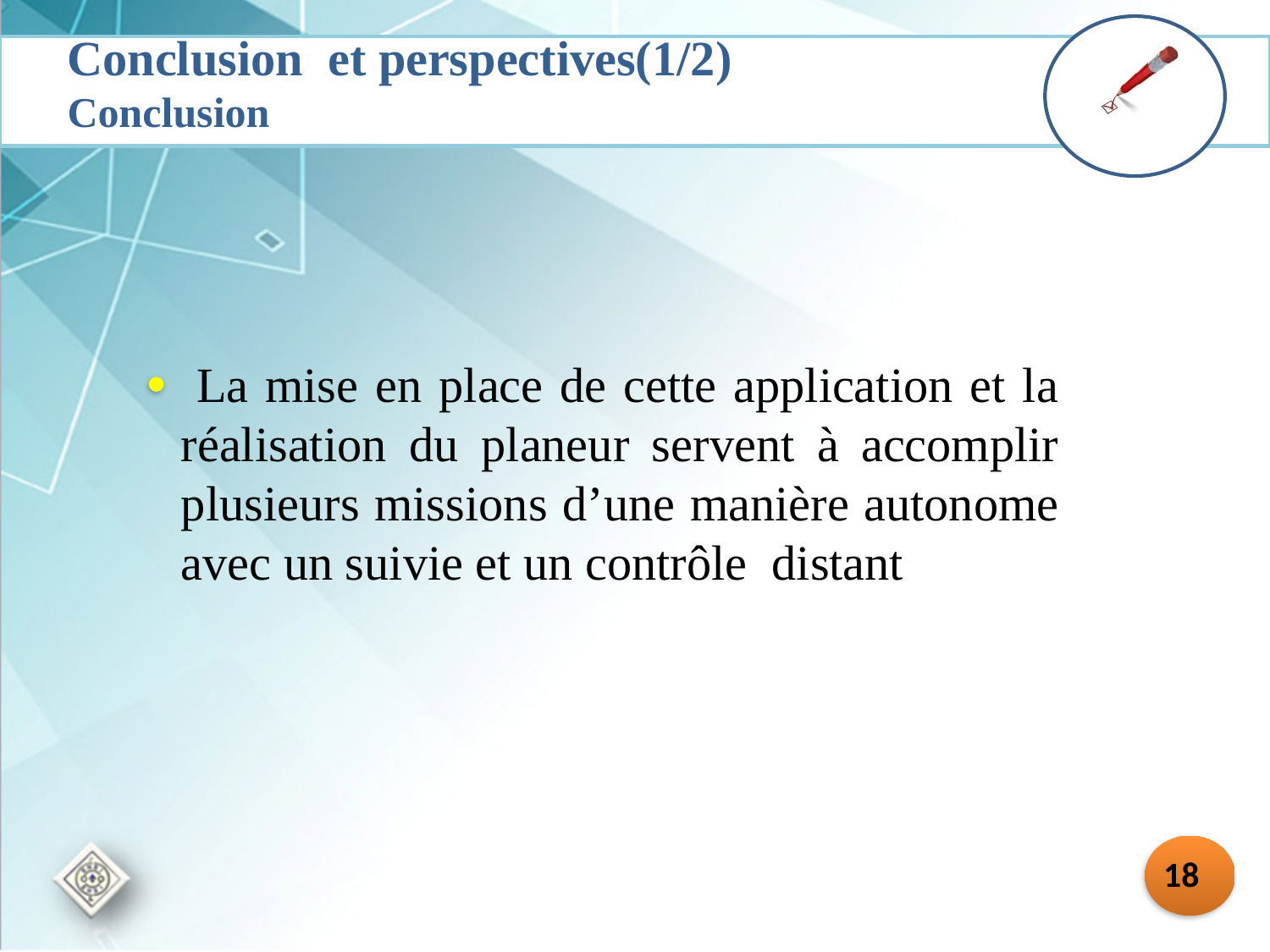

Conclusion  et perspectives(1/2)
Conclusion

 La mise en place de cette application et la réalisation du planeur servent à accomplir plusieurs missions d’une manière autonome avec un suivie et un contrôle  distant

18